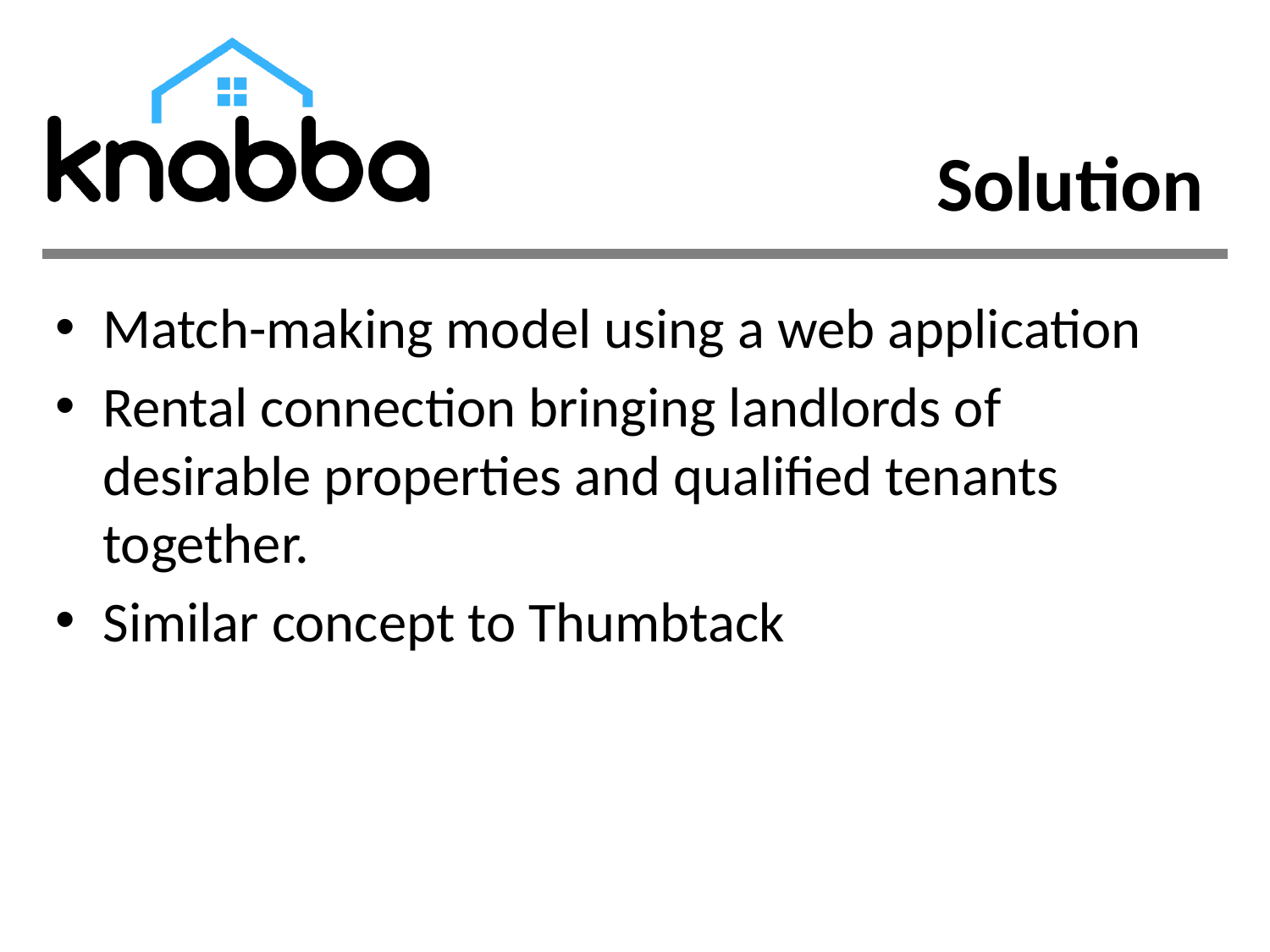

# Solution
Match-making model using a web application
Rental connection bringing landlords of desirable properties and qualified tenants together.
Similar concept to Thumbtack